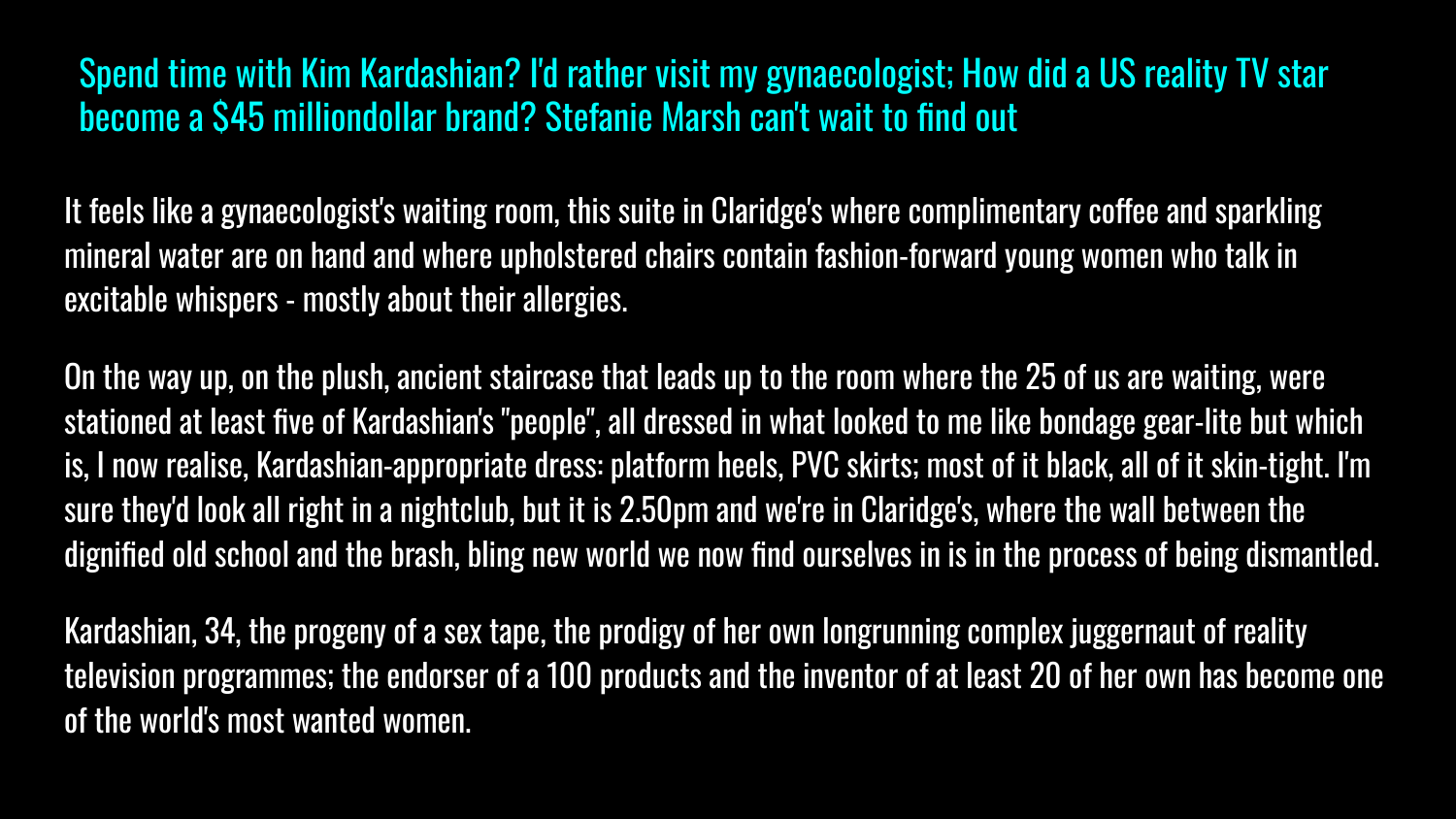

Spend time with Kim Kardashian? I'd rather visit my gynaecologist; How did a US reality TV star become a $45 milliondollar brand? Stefanie Marsh can't wait to find out
It feels like a gynaecologist's waiting room, this suite in Claridge's where complimentary coffee and sparkling mineral water are on hand and where upholstered chairs contain fashion-forward young women who talk in excitable whispers - mostly about their allergies.
On the way up, on the plush, ancient staircase that leads up to the room where the 25 of us are waiting, were stationed at least five of Kardashian's "people", all dressed in what looked to me like bondage gear-lite but which is, I now realise, Kardashian-appropriate dress: platform heels, PVC skirts; most of it black, all of it skin-tight. I'm sure they'd look all right in a nightclub, but it is 2.50pm and we're in Claridge's, where the wall between the dignified old school and the brash, bling new world we now find ourselves in is in the process of being dismantled.
Kardashian, 34, the progeny of a sex tape, the prodigy of her own longrunning complex juggernaut of reality television programmes; the endorser of a 100 products and the inventor of at least 20 of her own has become one of the world's most wanted women.